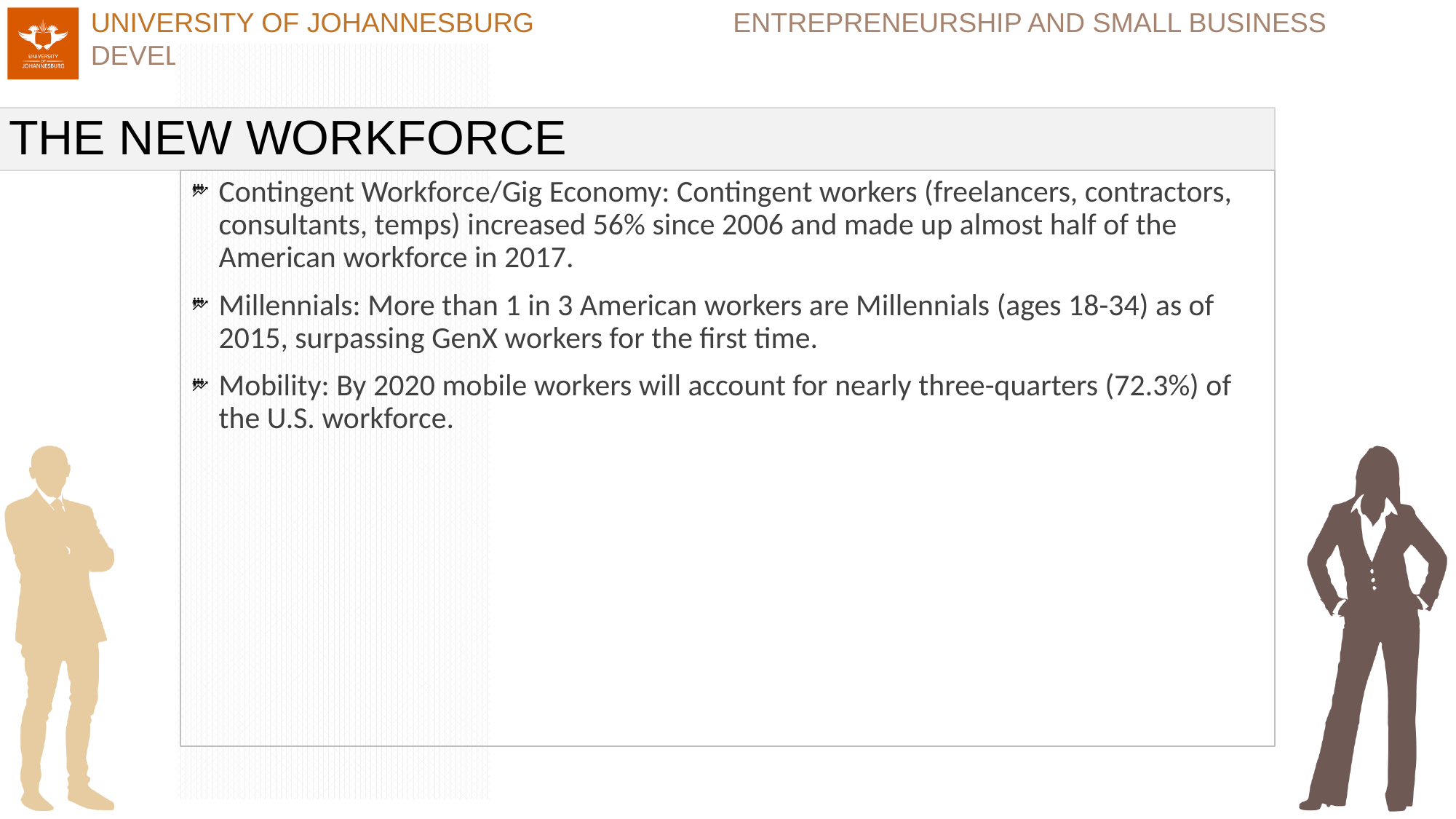

# THE NEW WORKFORCE
Contingent Workforce/Gig Economy: Contingent workers (freelancers, contractors, consultants, temps) increased 56% since 2006 and made up almost half of the American workforce in 2017.
Millennials: More than 1 in 3 American workers are Millennials (ages 18-34) as of 2015, surpassing GenX workers for the first time.
Mobility: By 2020 mobile workers will account for nearly three-quarters (72.3%) of the U.S. workforce.